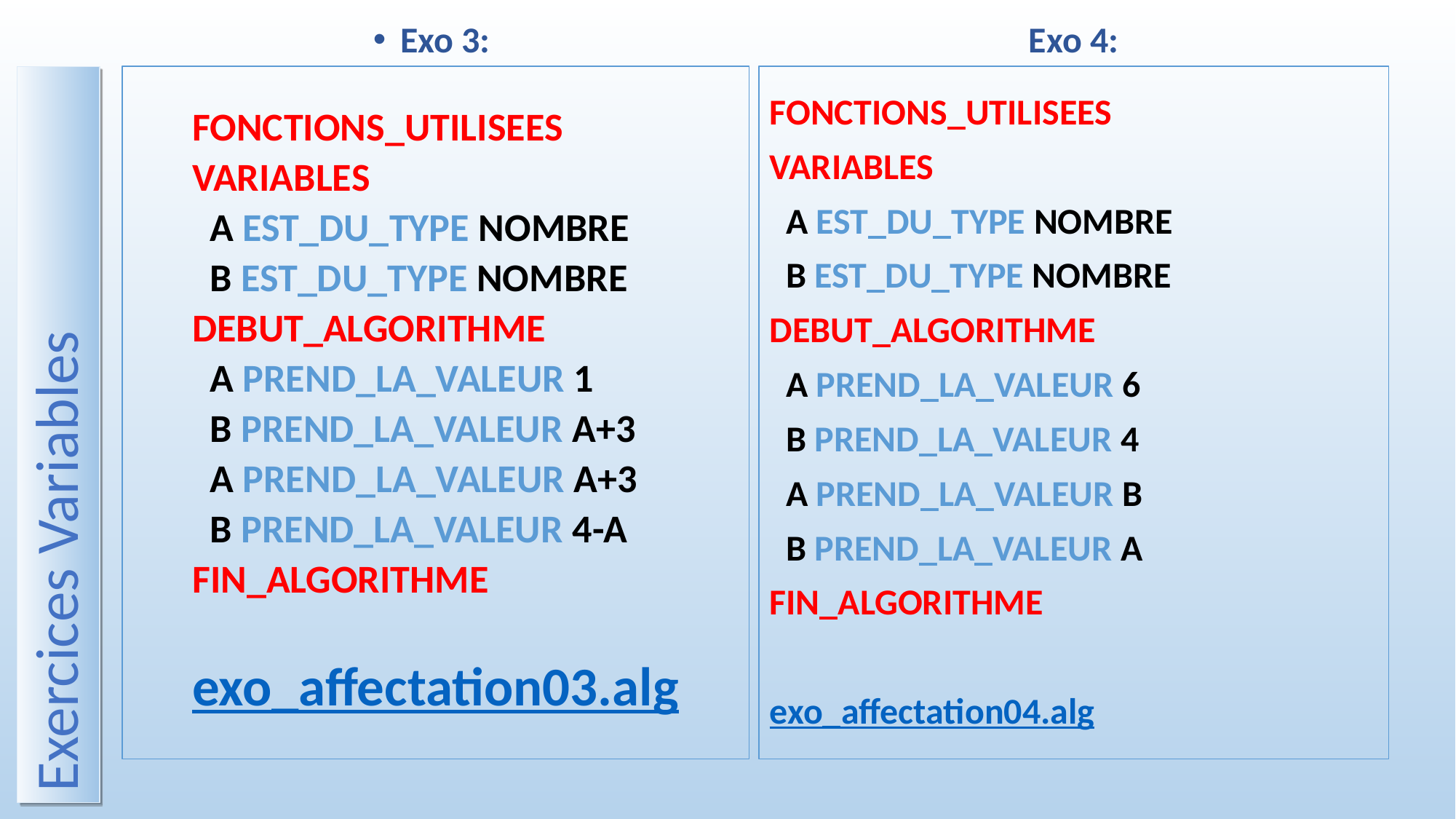

Exo 3:
Exo 4:
FONCTIONS_UTILISEES
VARIABLES
  A EST_DU_TYPE NOMBRE
  B EST_DU_TYPE NOMBRE
DEBUT_ALGORITHME
  A PREND_LA_VALEUR 1
  B PREND_LA_VALEUR A+3
  A PREND_LA_VALEUR A+3
  B PREND_LA_VALEUR 4-A
FIN_ALGORITHME

exo_affectation03.alg
FONCTIONS_UTILISEES
VARIABLES
  A EST_DU_TYPE NOMBRE
  B EST_DU_TYPE NOMBRE
DEBUT_ALGORITHME
  A PREND_LA_VALEUR 6
  B PREND_LA_VALEUR 4
  A PREND_LA_VALEUR B
  B PREND_LA_VALEUR A
FIN_ALGORITHME

exo_affectation04.alg
Exercices Variables
Solution
Solution